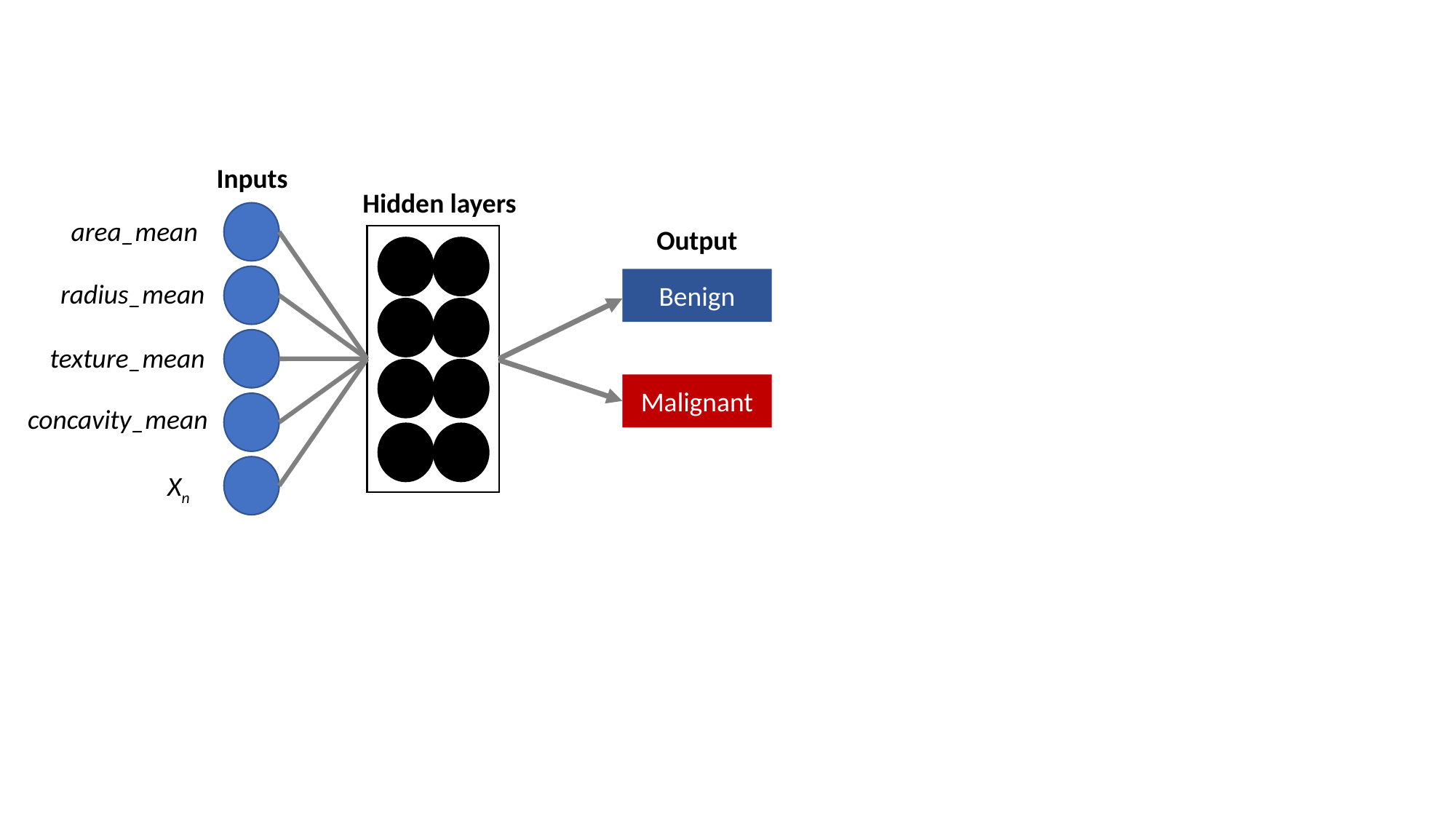

Inputs
Hidden layers

area_mean
Output

Benign
radius_mean

texture_mean

Malignant

concavity_mean

Xn